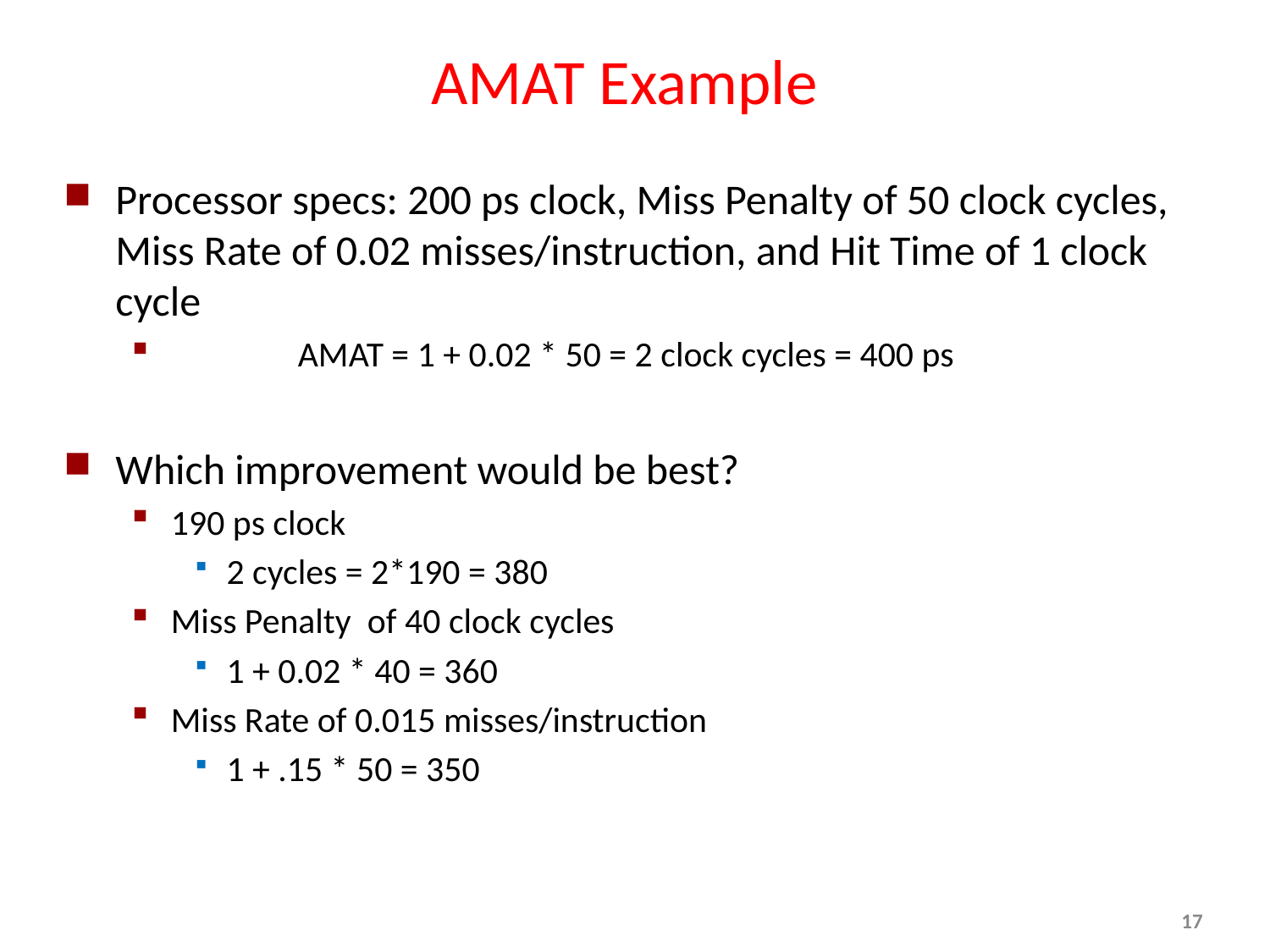

# AMAT Example
Processor specs: 200 ps clock, Miss Penalty of 50 clock cycles, Miss Rate of 0.02 misses/instruction, and Hit Time of 1 clock cycle
	AMAT = 1 + 0.02 * 50 = 2 clock cycles = 400 ps

Which improvement would be best?
190 ps clock
2 cycles = 2*190 = 380
Miss Penalty  of 40 clock cycles
1 + 0.02 * 40 = 360
Miss Rate of 0.015 misses/instruction
1 + .15 * 50 = 350